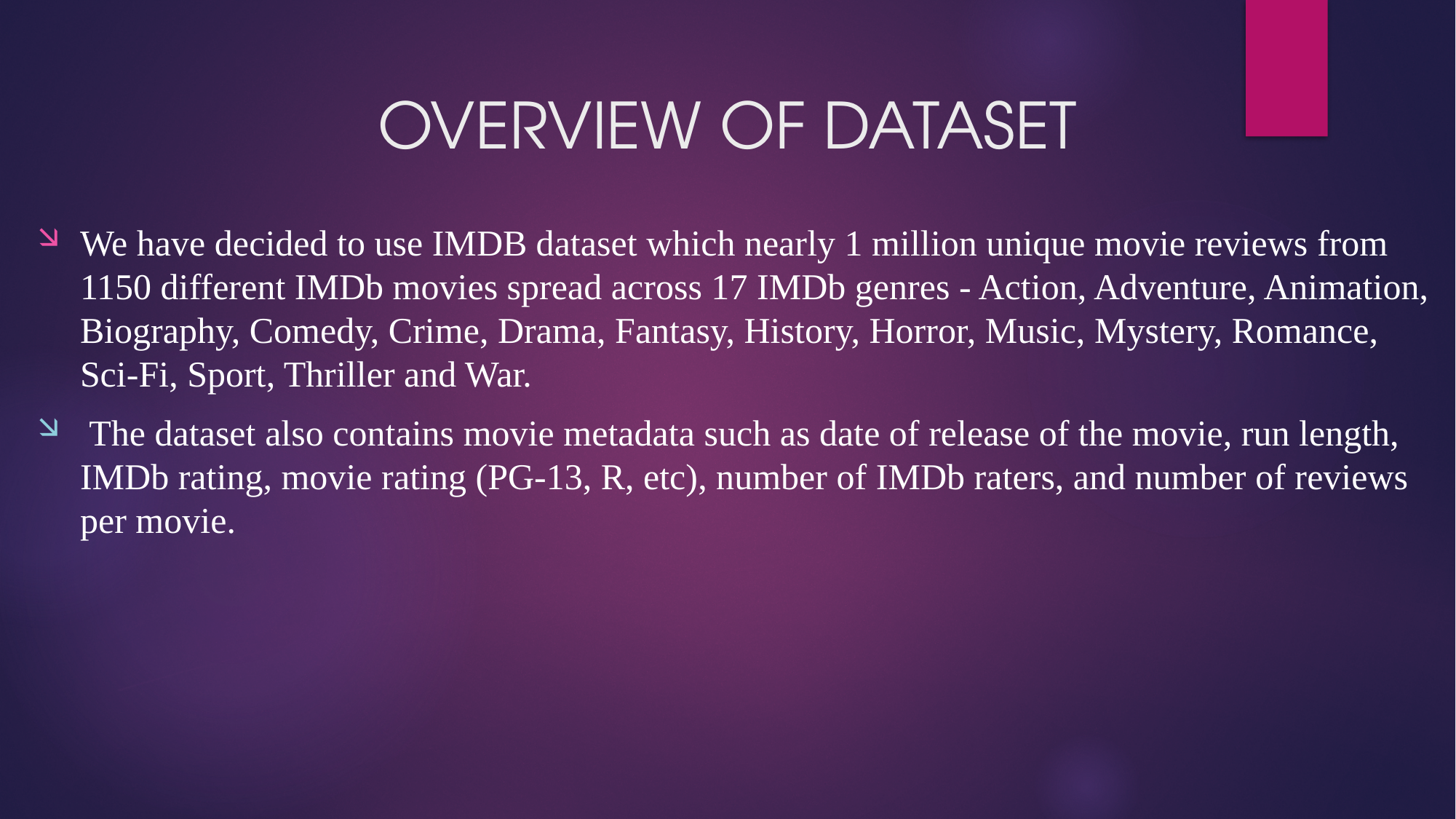

# OVERVIEW OF DATASET
We have decided to use IMDB dataset which nearly 1 million unique movie reviews from 1150 different IMDb movies spread across 17 IMDb genres - Action, Adventure, Animation, Biography, Comedy, Crime, Drama, Fantasy, History, Horror, Music, Mystery, Romance, Sci-Fi, Sport, Thriller and War.
 The dataset also contains movie metadata such as date of release of the movie, run length, IMDb rating, movie rating (PG-13, R, etc), number of IMDb raters, and number of reviews per movie.